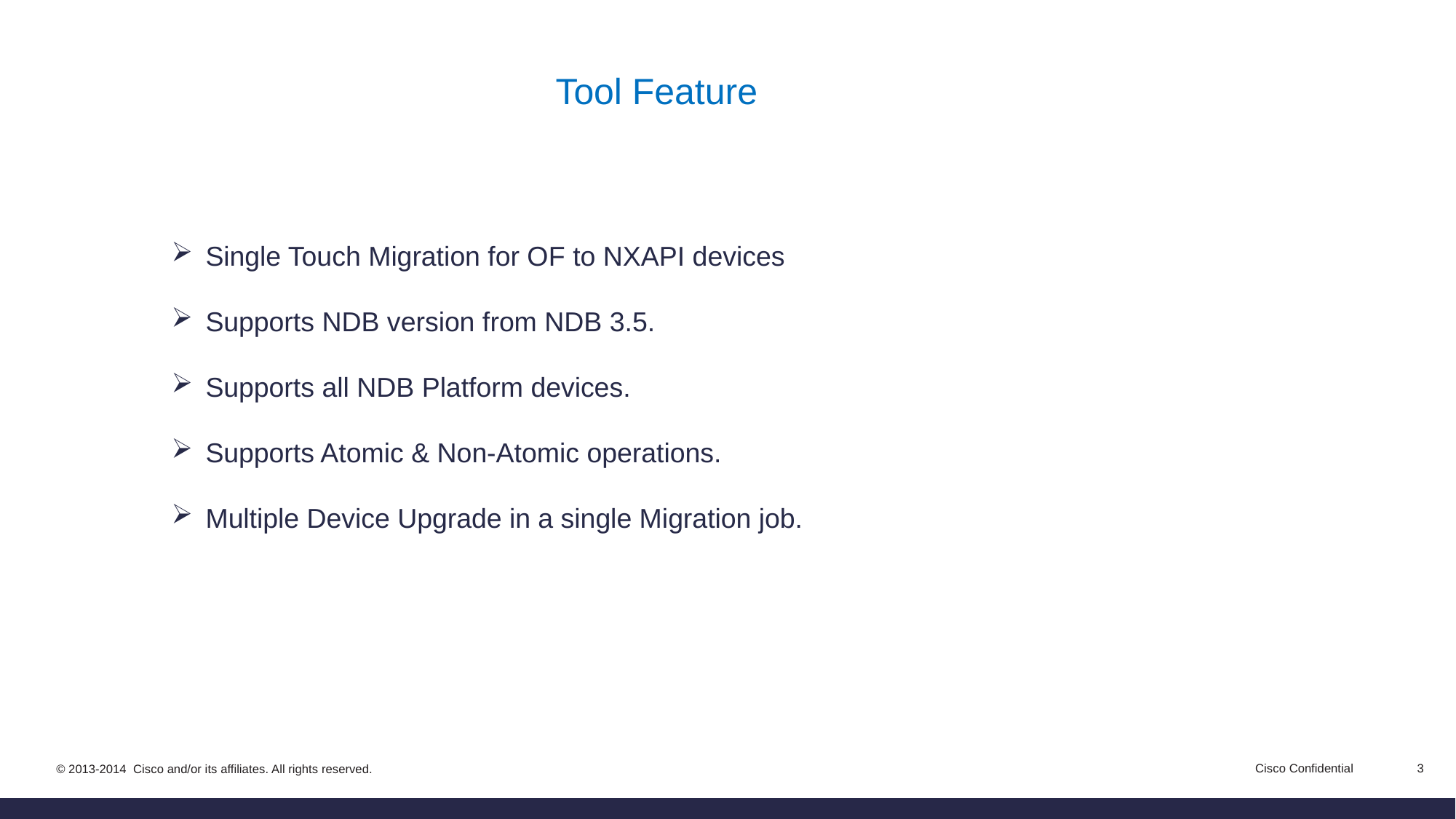

Tool Feature

Single Touch Migration for OF to NXAPI devices

Supports NDB version from NDB 3.5.

Supports all NDB Platform devices.

Supports Atomic & Non-Atomic operations.

Multiple Device Upgrade in a single Migration job.